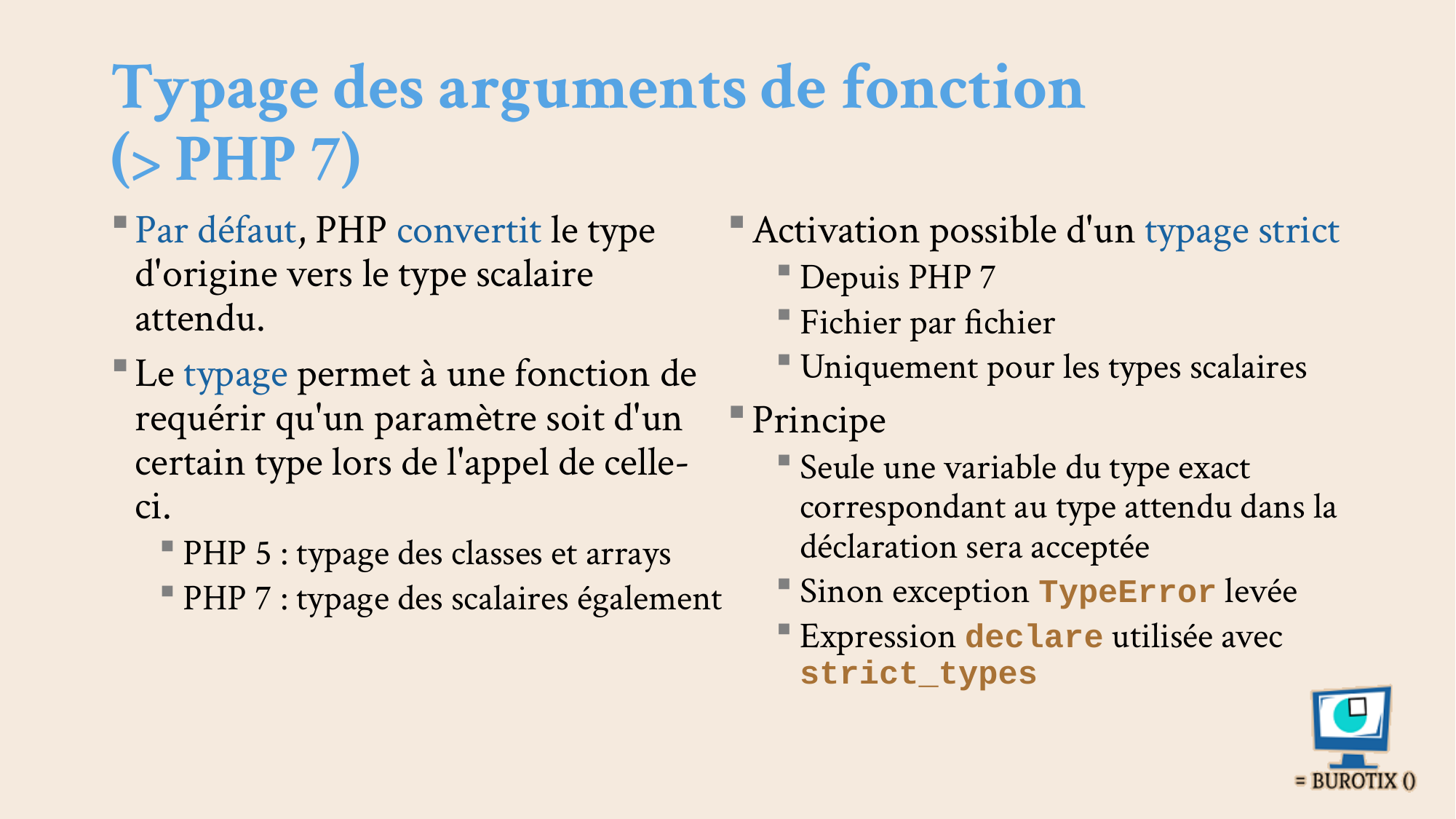

# Typage des arguments de fonction (> PHP 7)
Par défaut, PHP convertit le type d'origine vers le type scalaire attendu.
Le typage permet à une fonction de requérir qu'un paramètre soit d'un certain type lors de l'appel de celle-ci.
PHP 5 : typage des classes et arrays
PHP 7 : typage des scalaires également

Activation possible d'un typage strict
Depuis PHP 7
Fichier par fichier
Uniquement pour les types scalaires
Principe
Seule une variable du type exact correspondant au type attendu dans la déclaration sera acceptée
Sinon exception TypeError levée
Expression declare utilisée avec strict_types